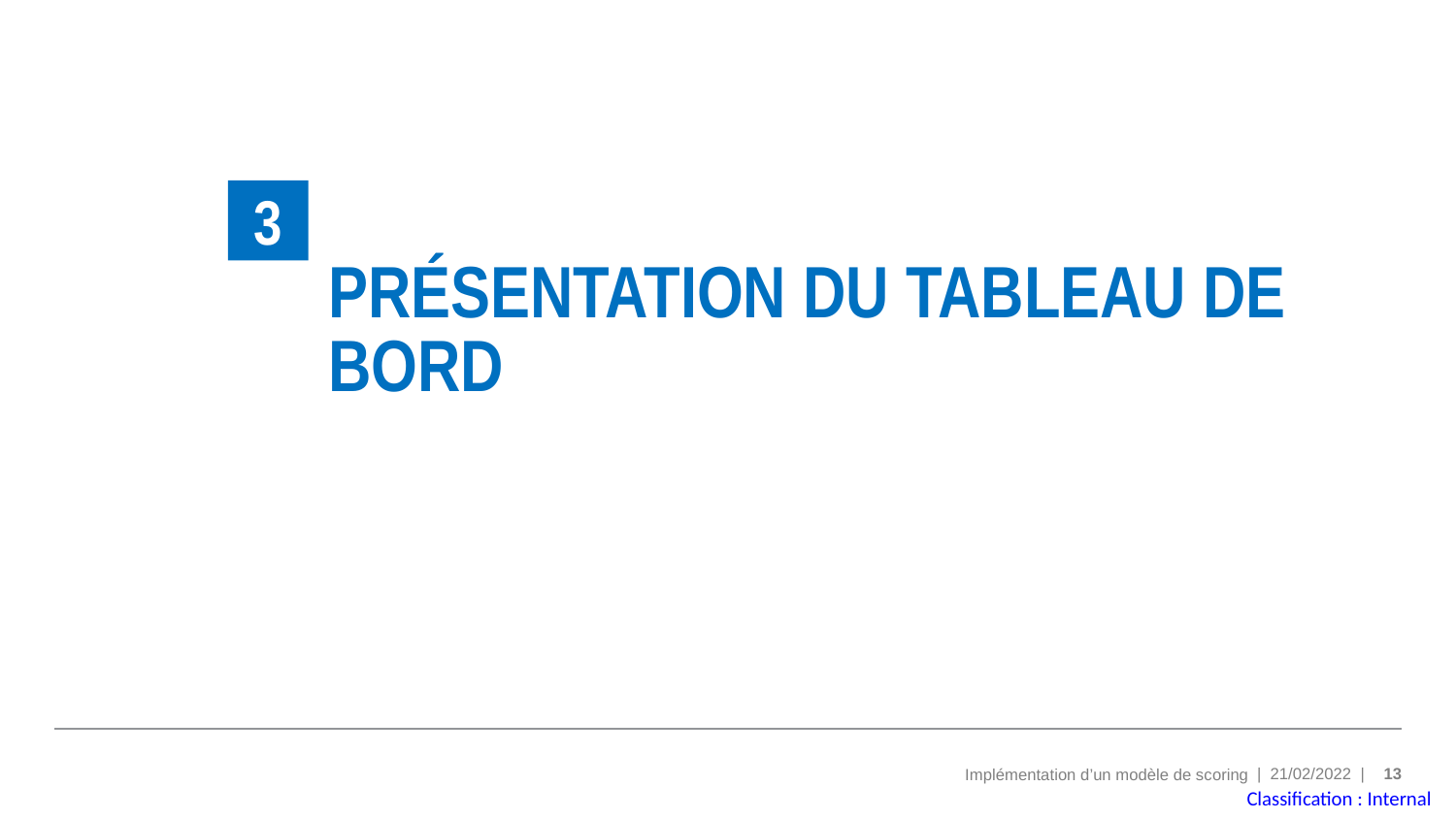

3
# Présentation du tableau de bord